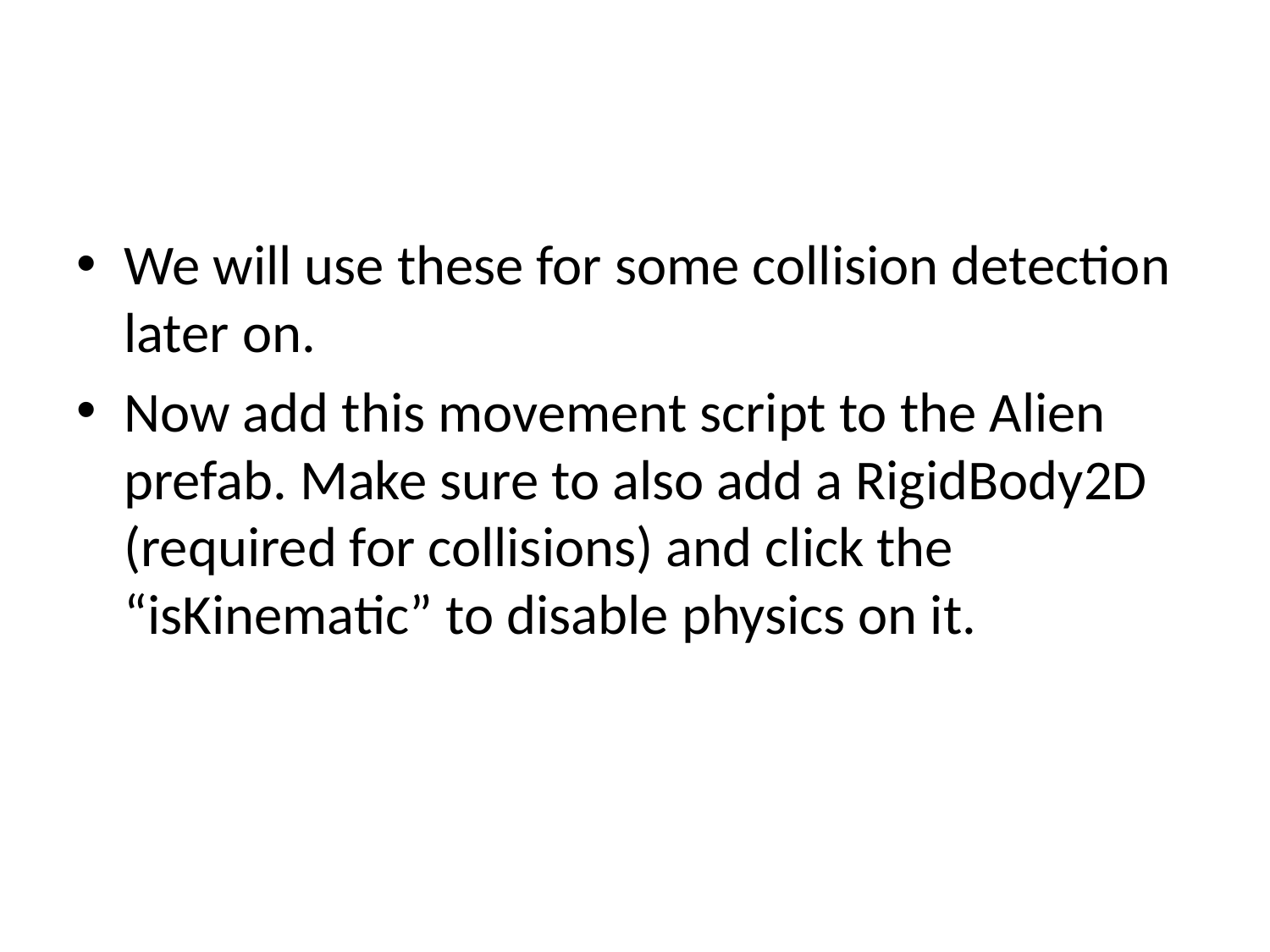

#
We will use these for some collision detection later on.
Now add this movement script to the Alien prefab. Make sure to also add a RigidBody2D (required for collisions) and click the “isKinematic” to disable physics on it.